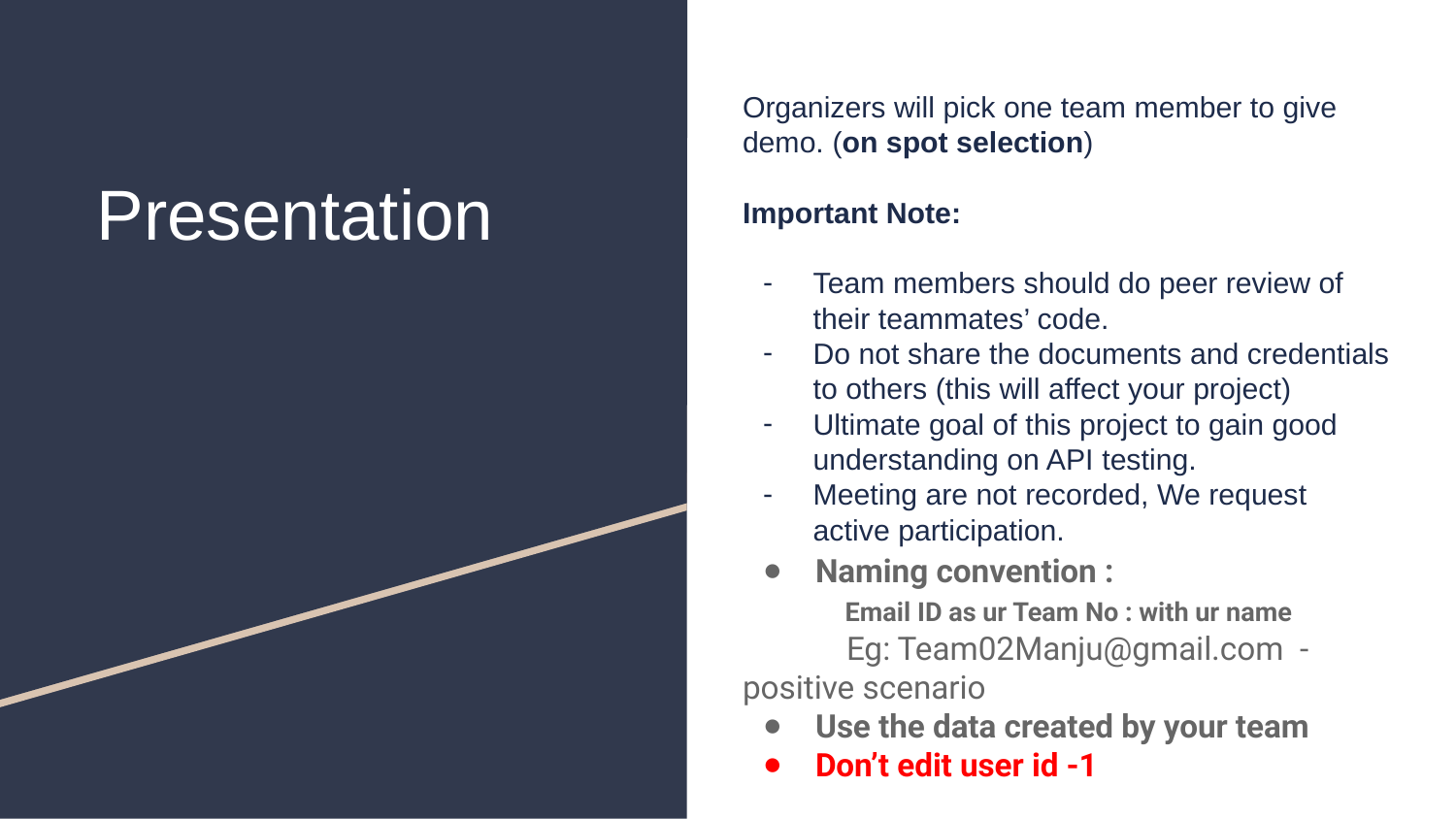

Organizers will pick one team member to give demo. (on spot selection)

Important Note:

Team members should do peer review of their teammates’ code.
Do not share the documents and credentials to others (this will affect your project)
Ultimate goal of this project to gain good understanding on API testing.
Meeting are not recorded, We request active participation.

Presentation
Naming convention :
             Email ID as ur Team No : with ur name
             Eg: Team02Manju@gmail.com  - positive scenario
Use the data created by your team
Don’t edit user id -1